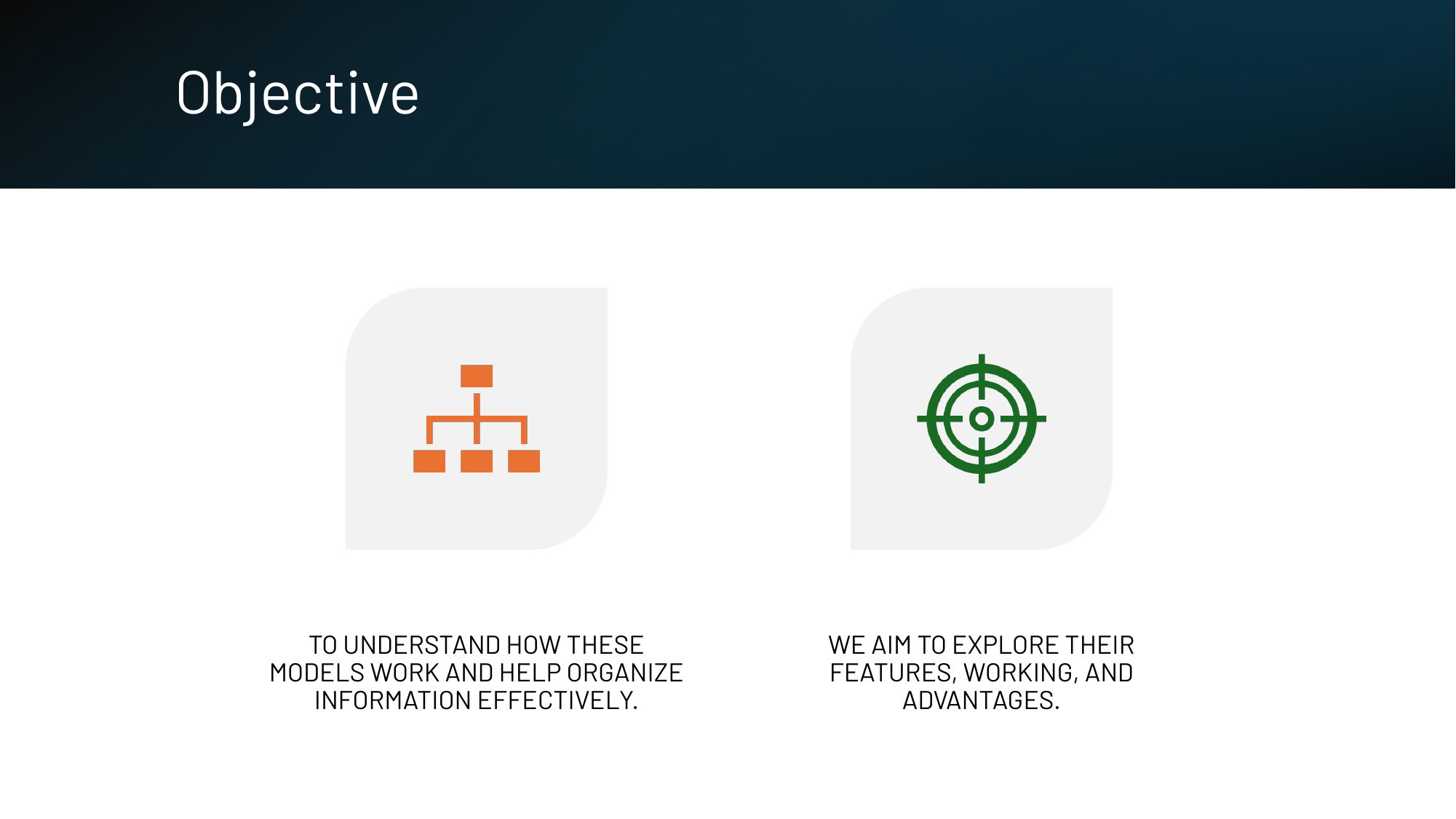

# Objective
To understand how these models work and help organize information effectively.
We aim to explore their features, working, and advantages.